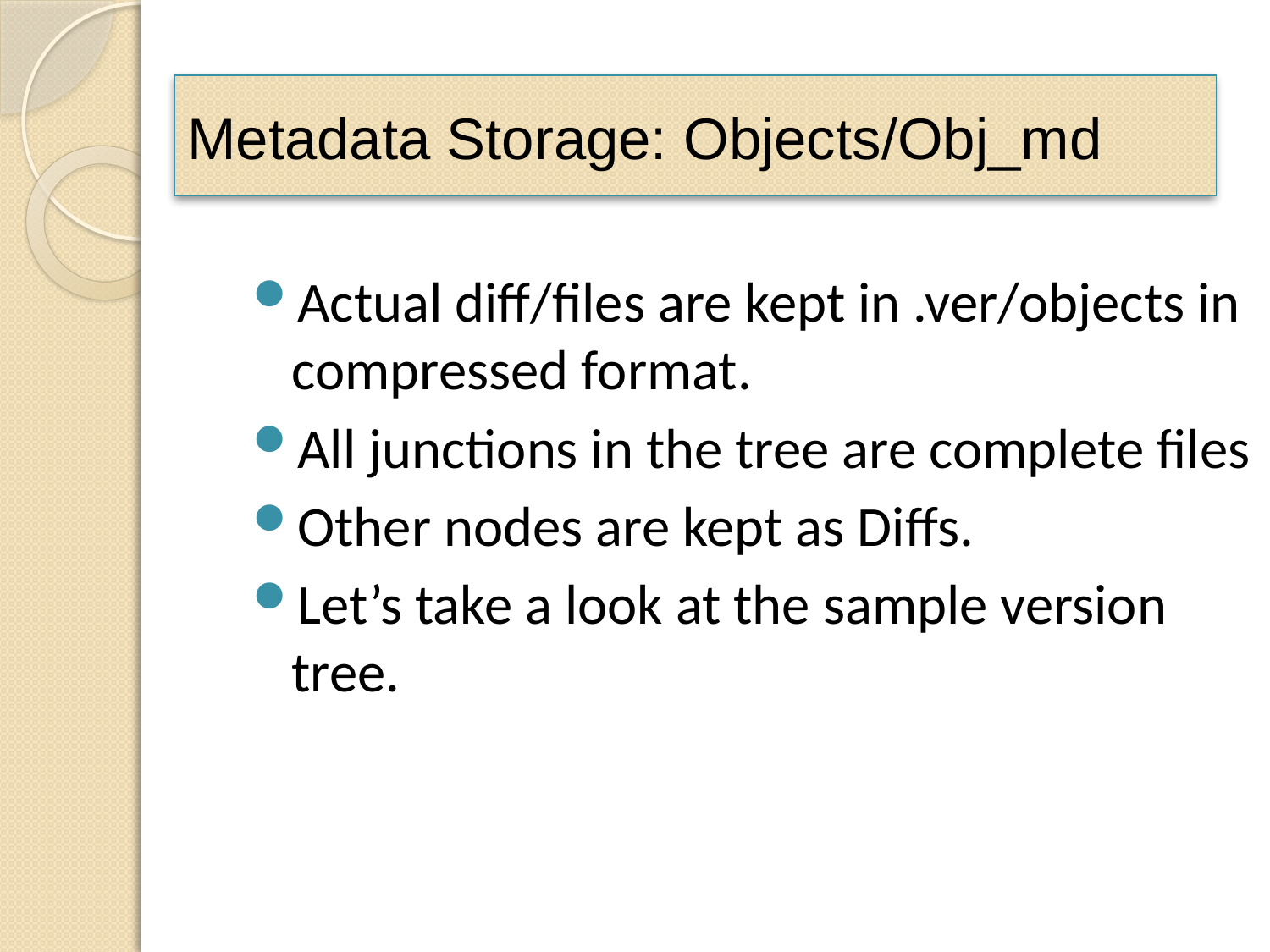

# Metadata Storage: Objects/Obj_md
Actual diff/files are kept in .ver/objects in compressed format.
All junctions in the tree are complete files
Other nodes are kept as Diffs.
Let’s take a look at the sample version tree.